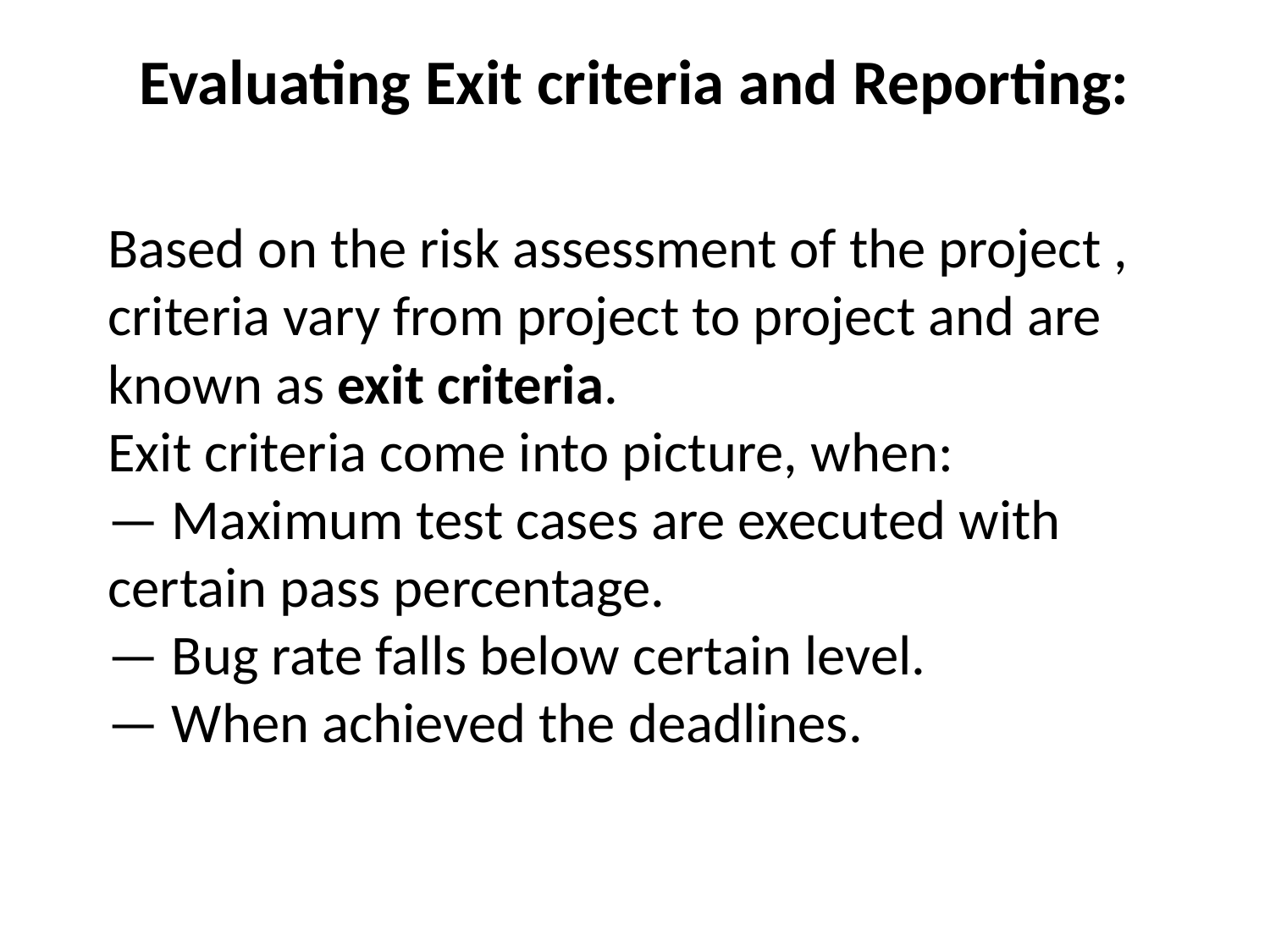

# Evaluating Exit criteria and Reporting:
Based on the risk assessment of the project , criteria vary from project to project and are known as exit criteria.
Exit criteria come into picture, when:
— Maximum test cases are executed with certain pass percentage.
— Bug rate falls below certain level.
— When achieved the deadlines.